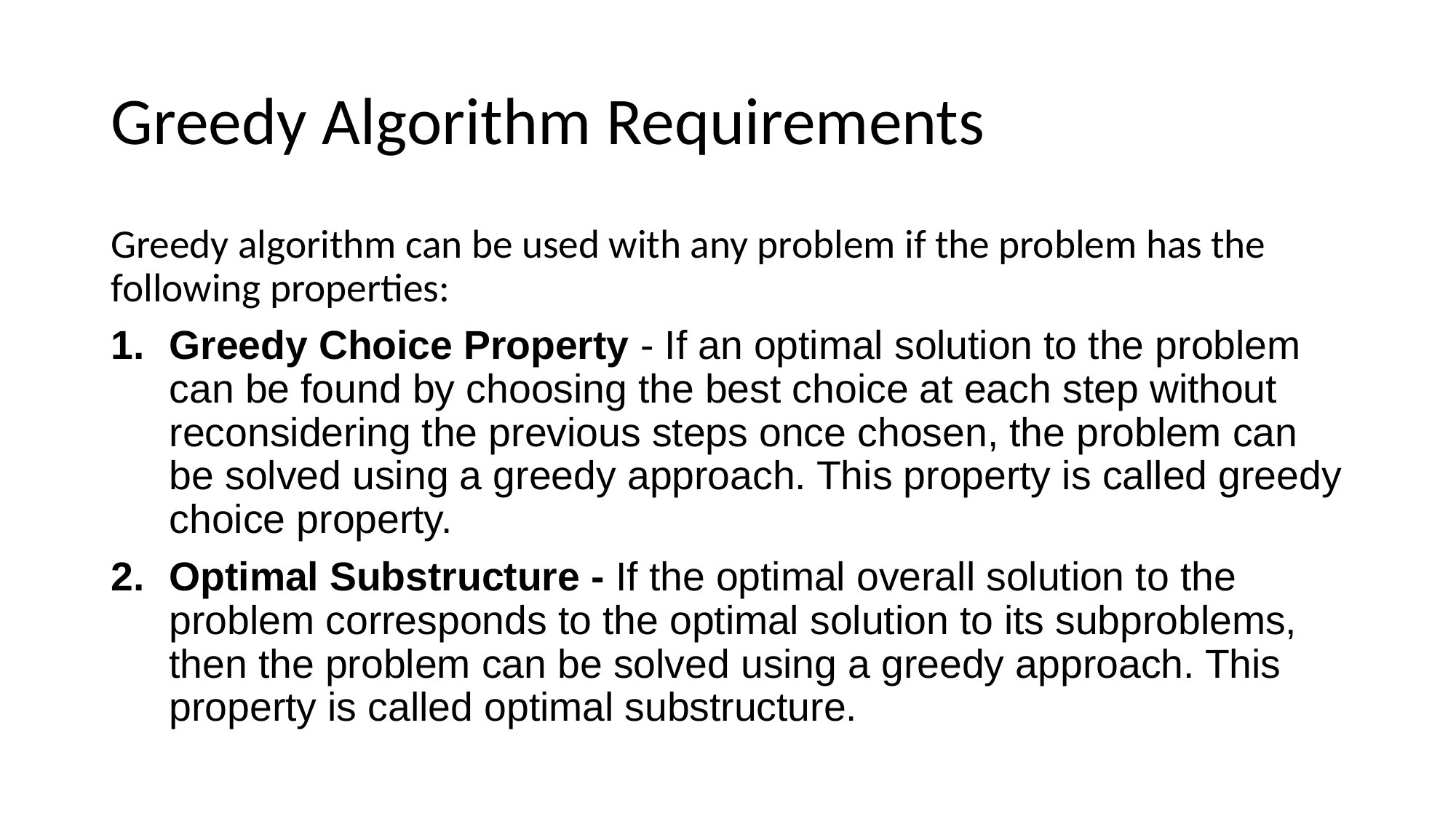

# Greedy Algorithm Requirements
Greedy algorithm can be used with any problem if the problem has the following properties:
Greedy Choice Property - If an optimal solution to the problem can be found by choosing the best choice at each step without reconsidering the previous steps once chosen, the problem can be solved using a greedy approach. This property is called greedy choice property.
Optimal Substructure - If the optimal overall solution to the problem corresponds to the optimal solution to its subproblems, then the problem can be solved using a greedy approach. This property is called optimal substructure.